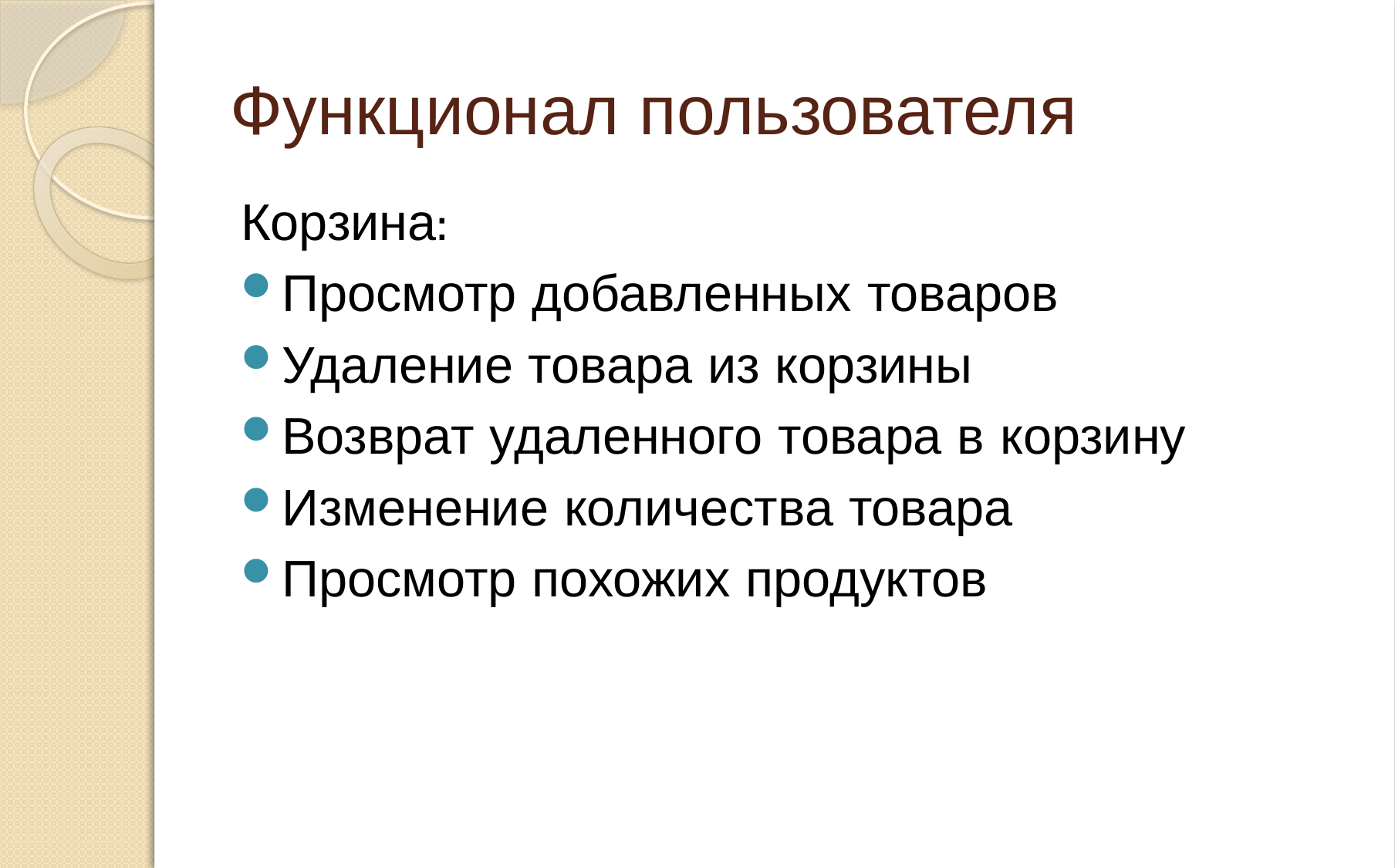

# Функционал пользователя
Корзина:
Просмотр добавленных товаров
Удаление товара из корзины
Возврат удаленного товара в корзину
Изменение количества товара
Просмотр похожих продуктов